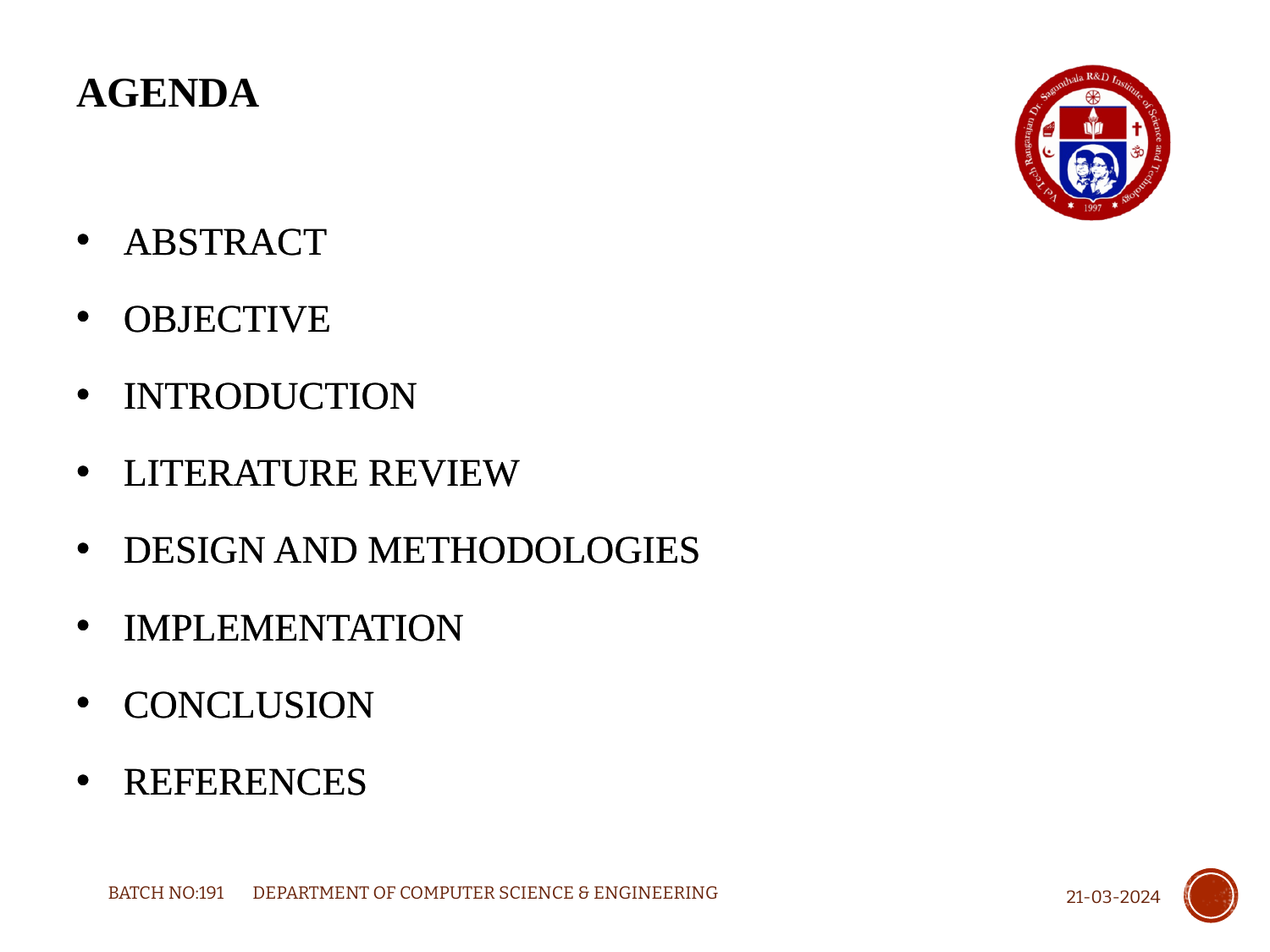

AGENDA
ABSTRACT
OBJECTIVE
INTRODUCTION
LITERATURE REVIEW
DESIGN AND METHODOLOGIES
IMPLEMENTATION
CONCLUSION
REFERENCES

ABSTRACT
OBJECTIVE
INTRODUCTION
LITERATURE REVIEW
DESIGN AND METHODOLOGIES
IMPLEMENTATION
CONCLUSION
REFERENCES

BATCH NO:191        DEPARTMENT OF COMPUTER SCIENCE & ENGINEERING
21-03-2024
2